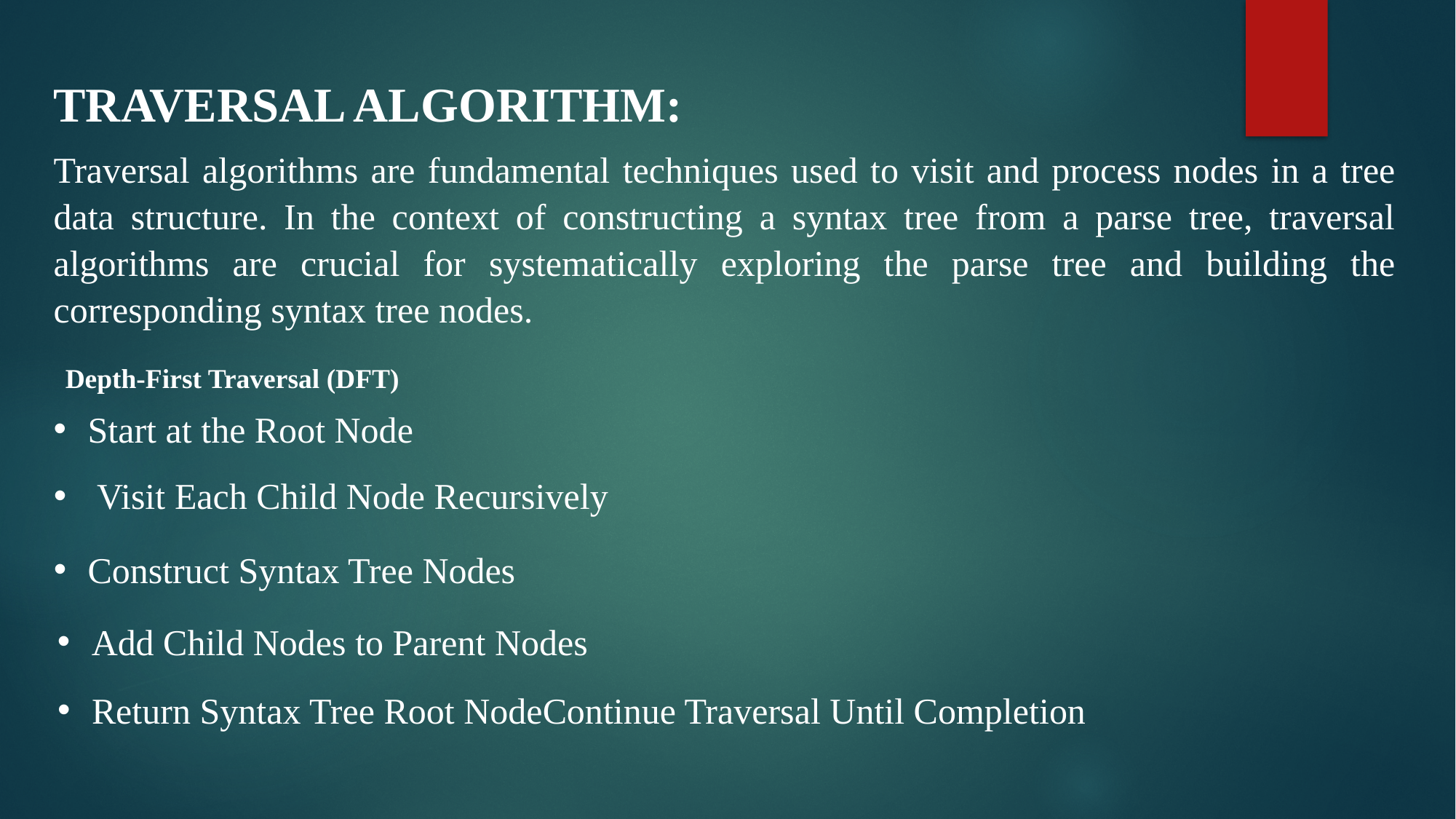

TRAVERSAL ALGORITHM:
Traversal algorithms are fundamental techniques used to visit and process nodes in a tree data structure. In the context of constructing a syntax tree from a parse tree, traversal algorithms are crucial for systematically exploring the parse tree and building the corresponding syntax tree nodes.
Depth-First Traversal (DFT)
Start at the Root Node
 Visit Each Child Node Recursively
Construct Syntax Tree Nodes
Add Child Nodes to Parent Nodes
Return Syntax Tree Root NodeContinue Traversal Until Completion